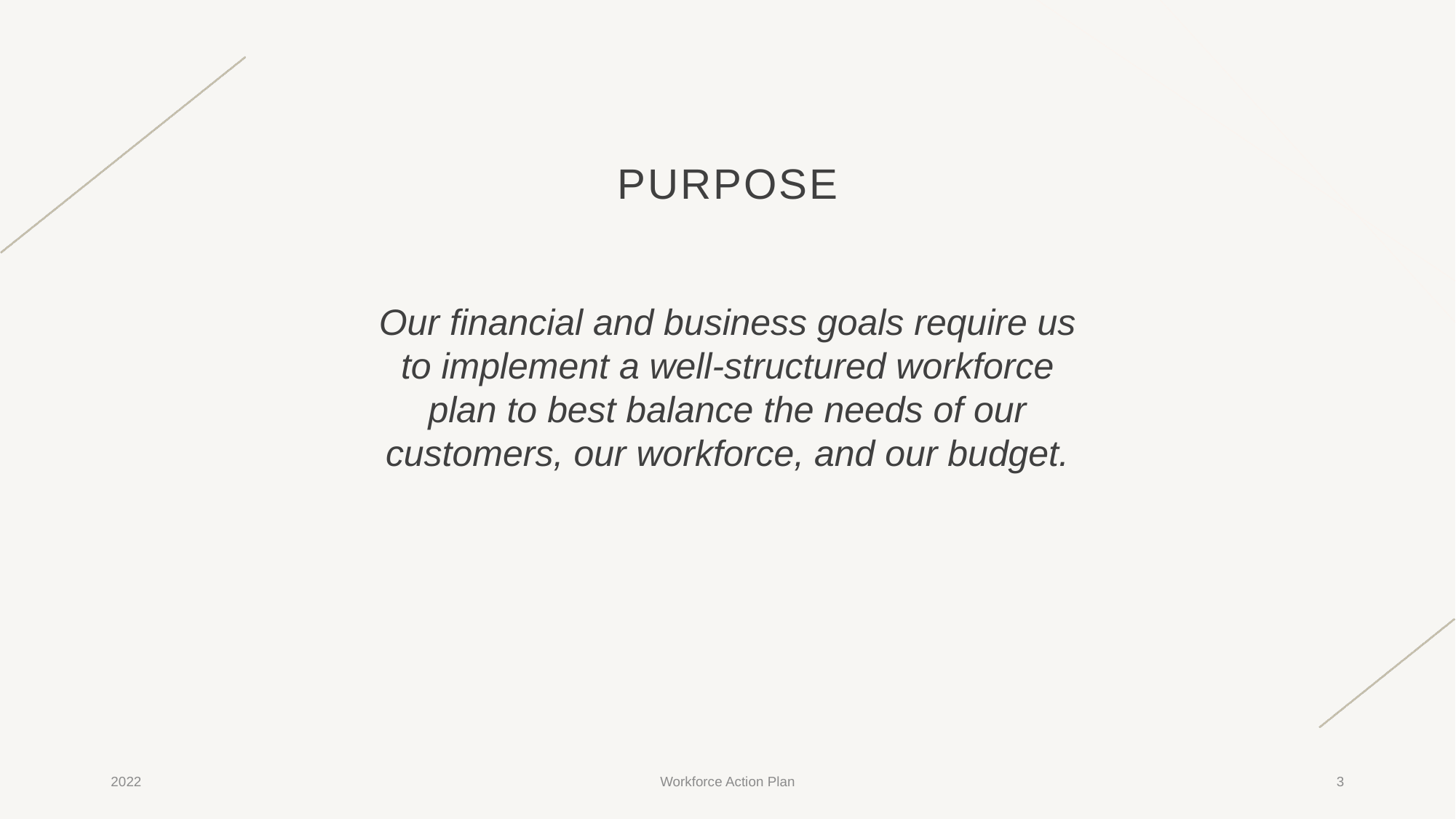

# Purpose
Our financial and business goals require us to implement a well-structured workforce plan to best balance the needs of our customers, our workforce, and our budget.
2022
Workforce Action Plan
3